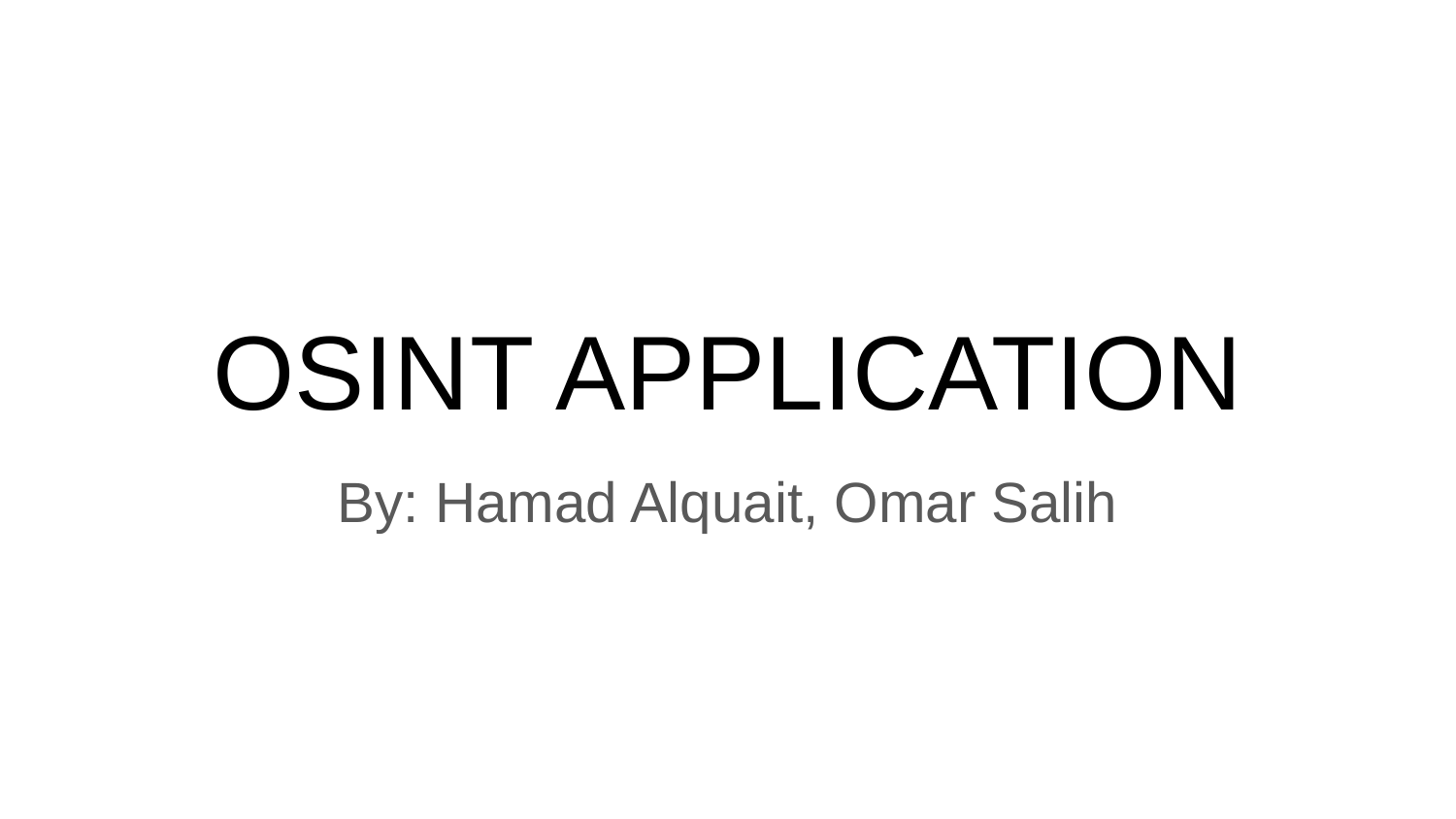

# OSINT APPLICATION
By: Hamad Alquait, Omar Salih